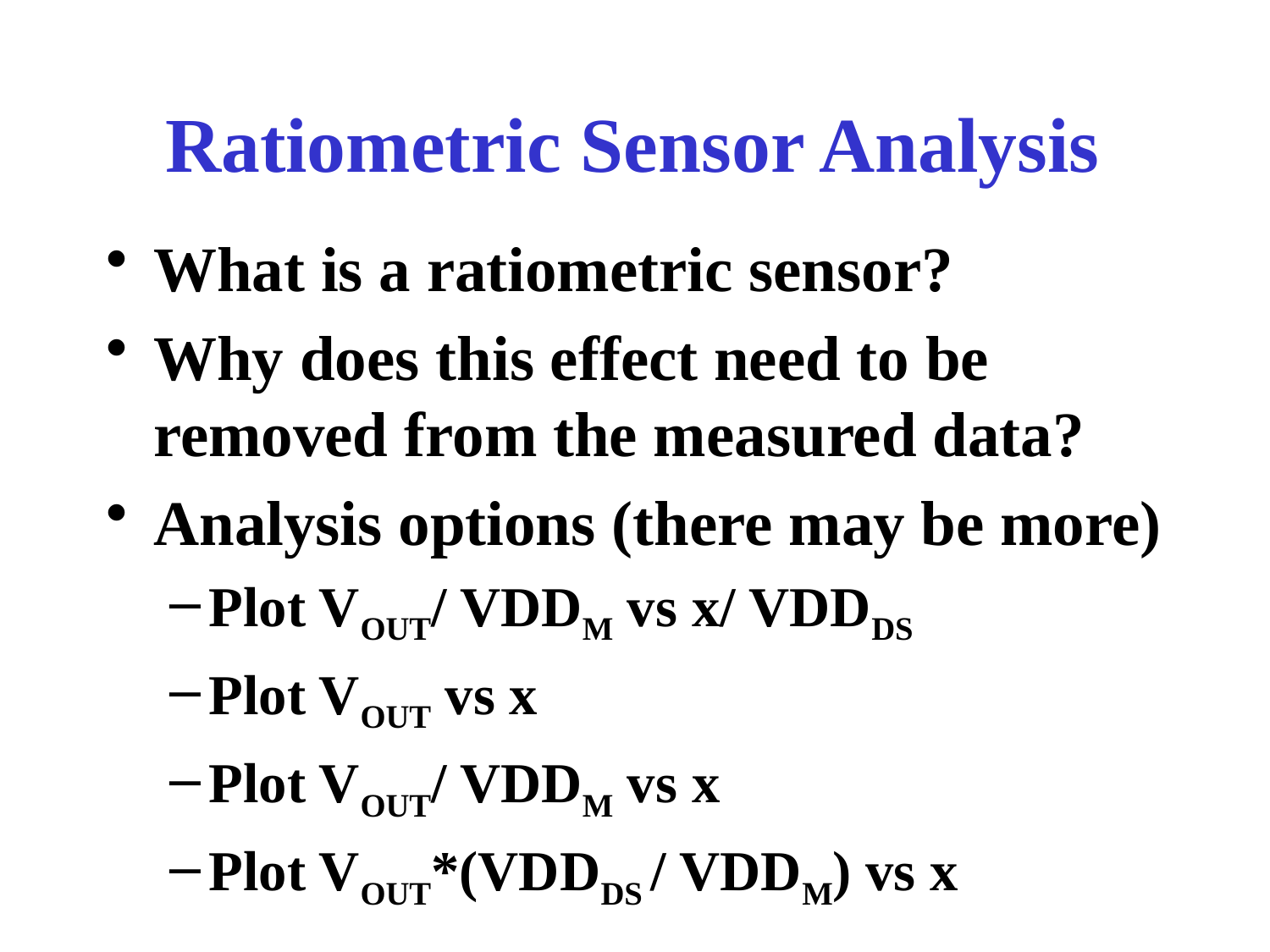

# Ratiometric Sensor Analysis
What is a ratiometric sensor?
Why does this effect need to be removed from the measured data?
Analysis options (there may be more)
Plot VOUT/ VDDM vs x/ VDDDS
Plot VOUT vs x
Plot VOUT/ VDDM vs x
Plot VOUT*(VDDDS / VDDM) vs x